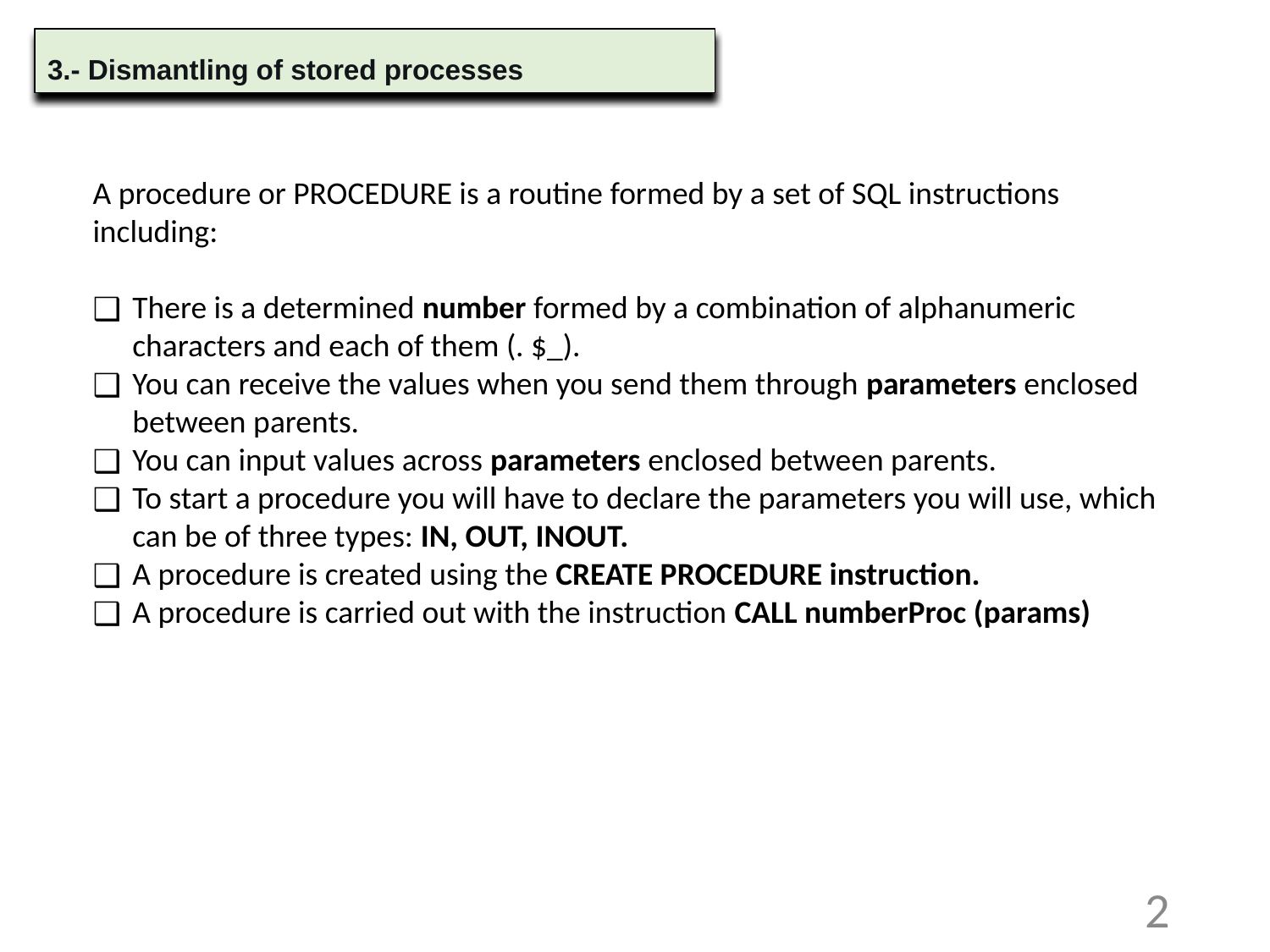

3.- Dismantling of stored processes
A procedure or PROCEDURE is a routine formed by a set of SQL instructions including:

There is a determined number formed by a combination of alphanumeric characters and each of them (. $_).
You can receive the values when you send them through parameters enclosed between parents.
You can input values across parameters enclosed between parents.
To start a procedure you will have to declare the parameters you will use, which can be of three types: IN, OUT, INOUT.
A procedure is created using the CREATE PROCEDURE instruction.
A procedure is carried out with the instruction CALL numberProc (params)
2